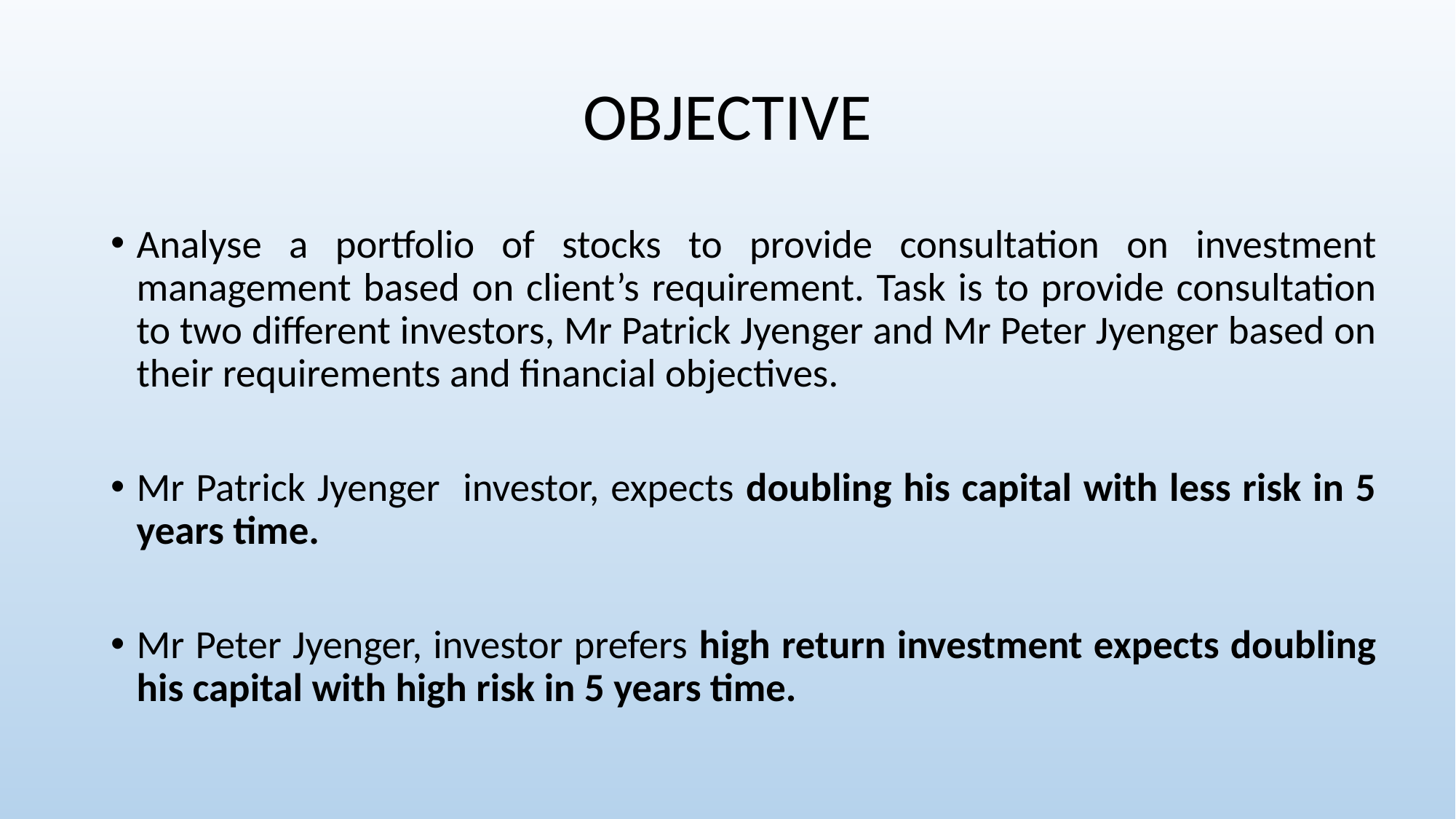

# OBJECTIVE
Analyse a portfolio of stocks to provide consultation on investment management based on client’s requirement. Task is to provide consultation to two different investors, Mr Patrick Jyenger and Mr Peter Jyenger based on their requirements and financial objectives.

Mr Patrick Jyenger  investor, expects doubling his capital with less risk in 5 years time.

Mr Peter Jyenger, investor prefers high return investment expects doubling his capital with high risk in 5 years time.